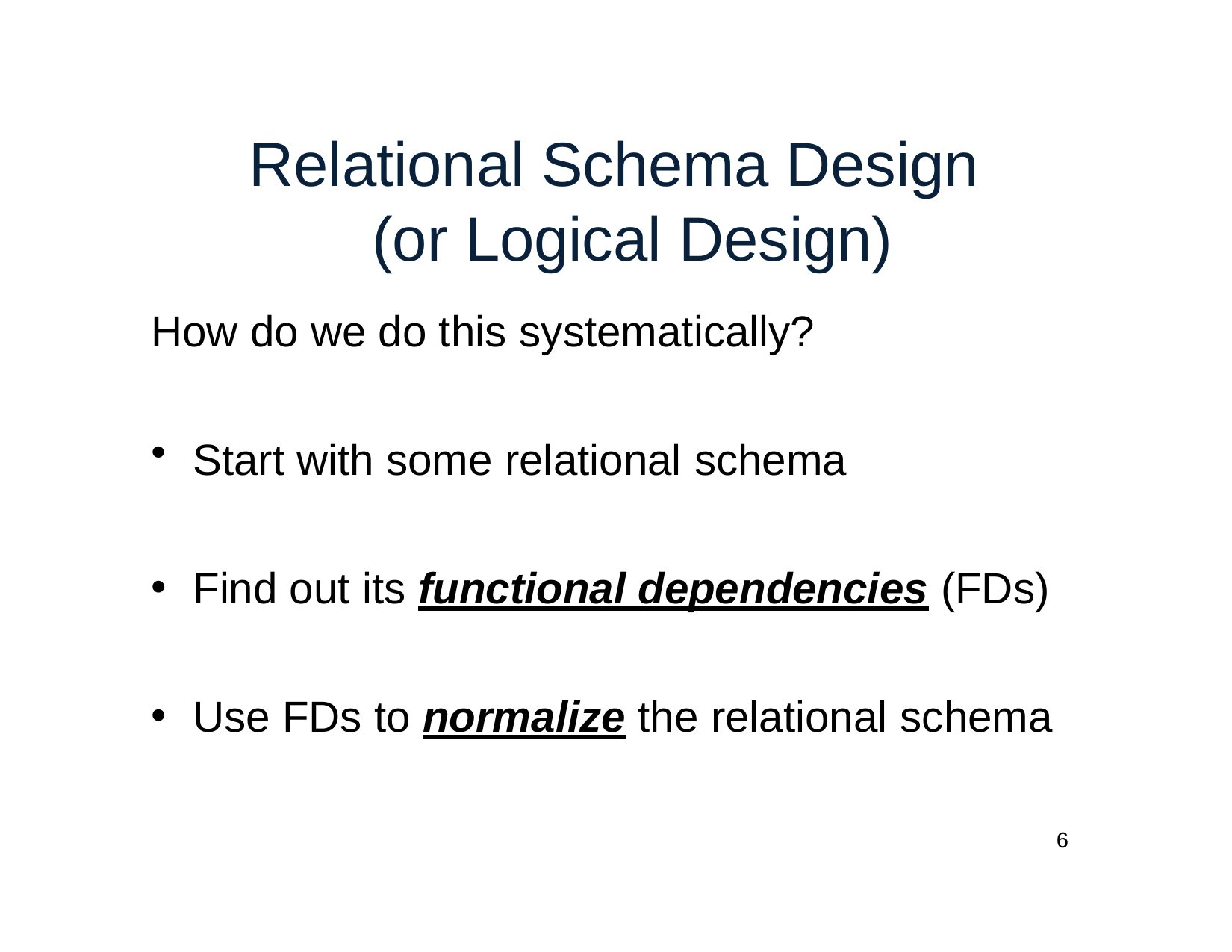

# Relational Schema Design  (or Logical Design)
How do we do this systematically?

Start with some relational schema

Find out its functional dependencies (FDs)

Use FDs to normalize the relational schema
6